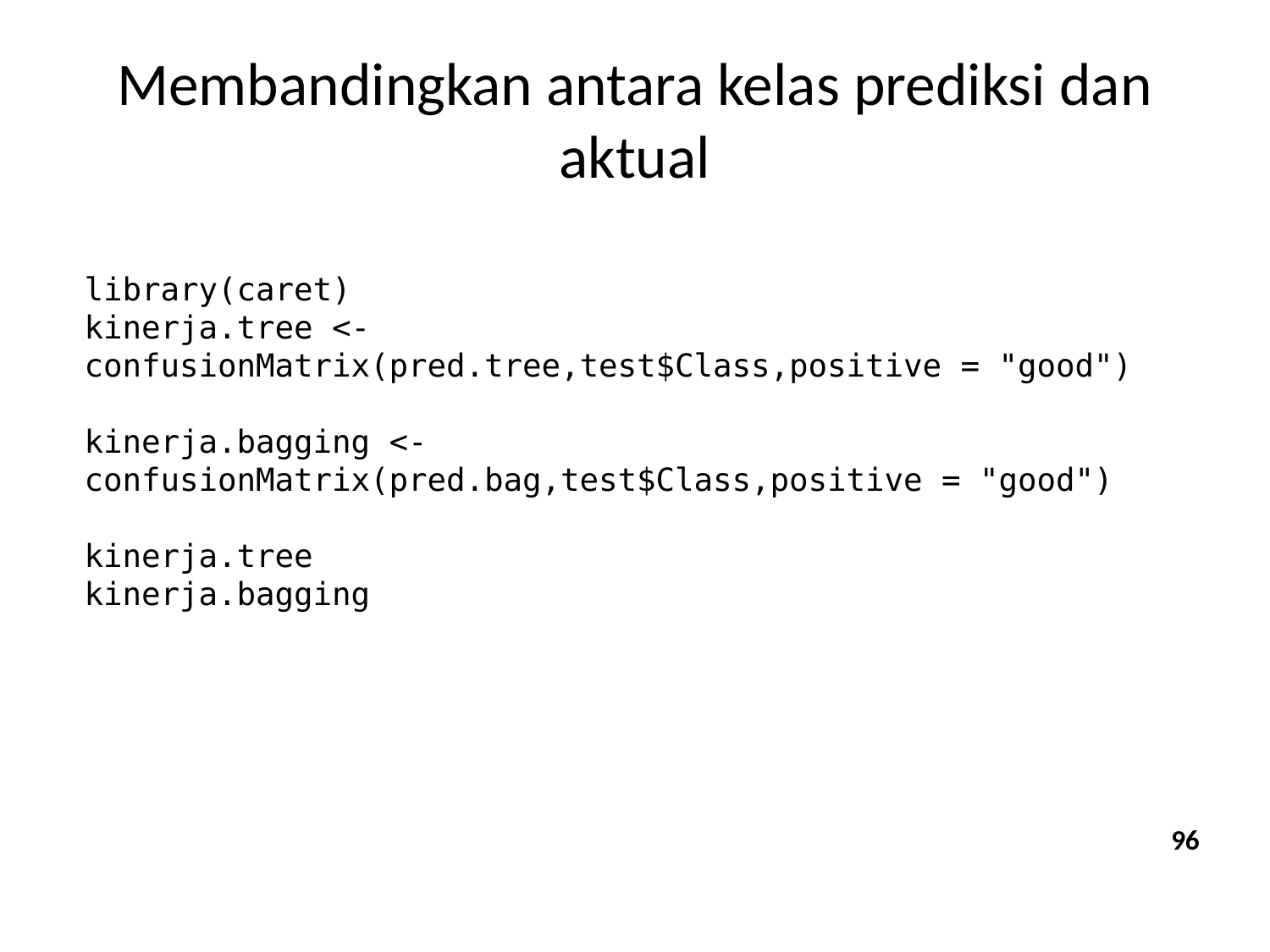

# Membandingkan antara kelas prediksi dan aktual
library(caret)
kinerja.tree <- confusionMatrix(pred.tree,test$Class,positive = "good")

kinerja.bagging <- confusionMatrix(pred.bag,test$Class,positive = "good")

kinerja.tree
kinerja.bagging